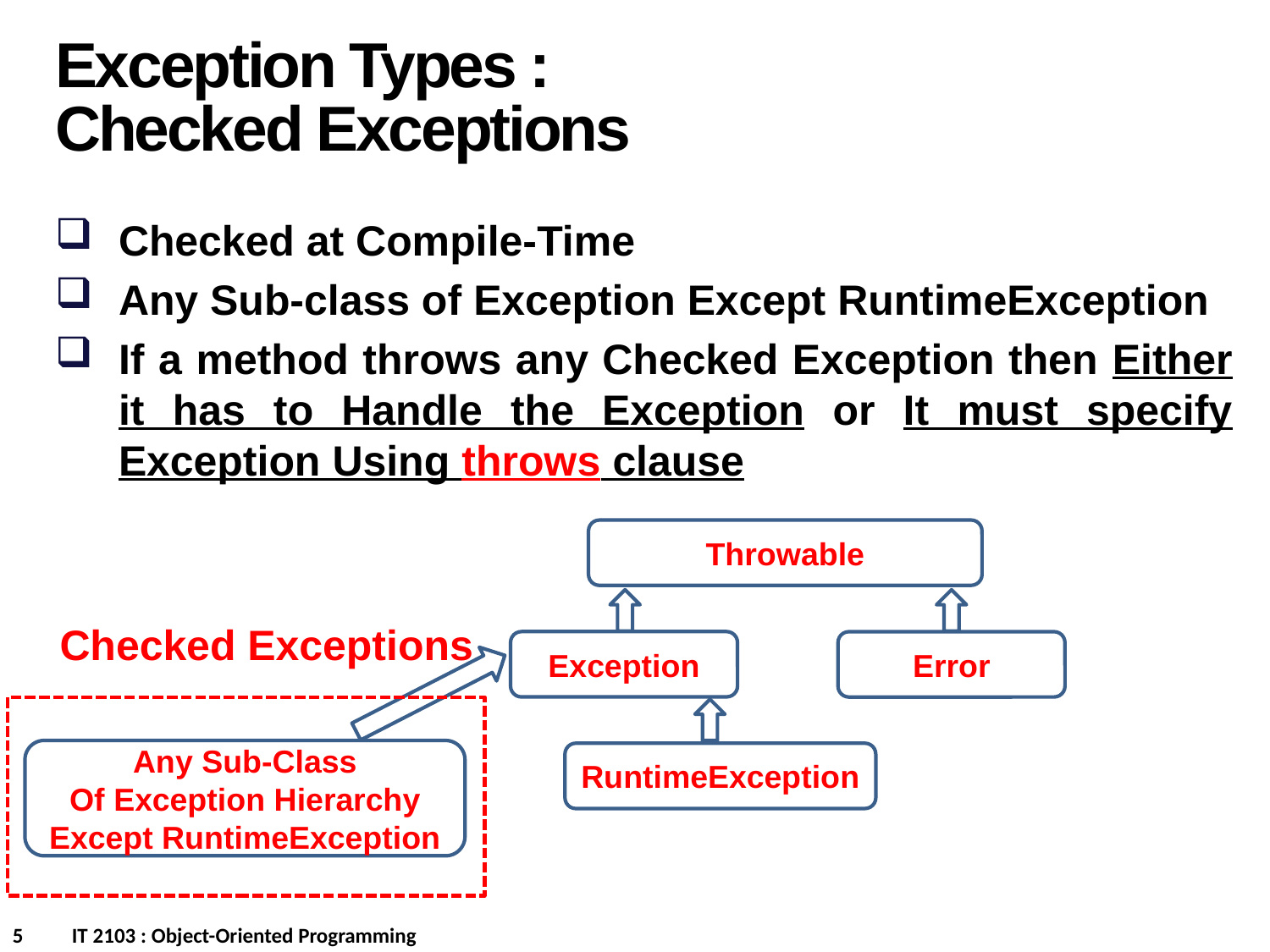

Exception Types :
Checked Exceptions
Checked at Compile-Time
Any Sub-class of Exception Except RuntimeException
If a method throws any Checked Exception then Either it has to Handle the Exception or It must specify Exception Using throws clause
Throwable

Checked Exceptions
Exception
Error

Any Sub-Class
Of Exception Hierarchy
Except RuntimeException
RuntimeException